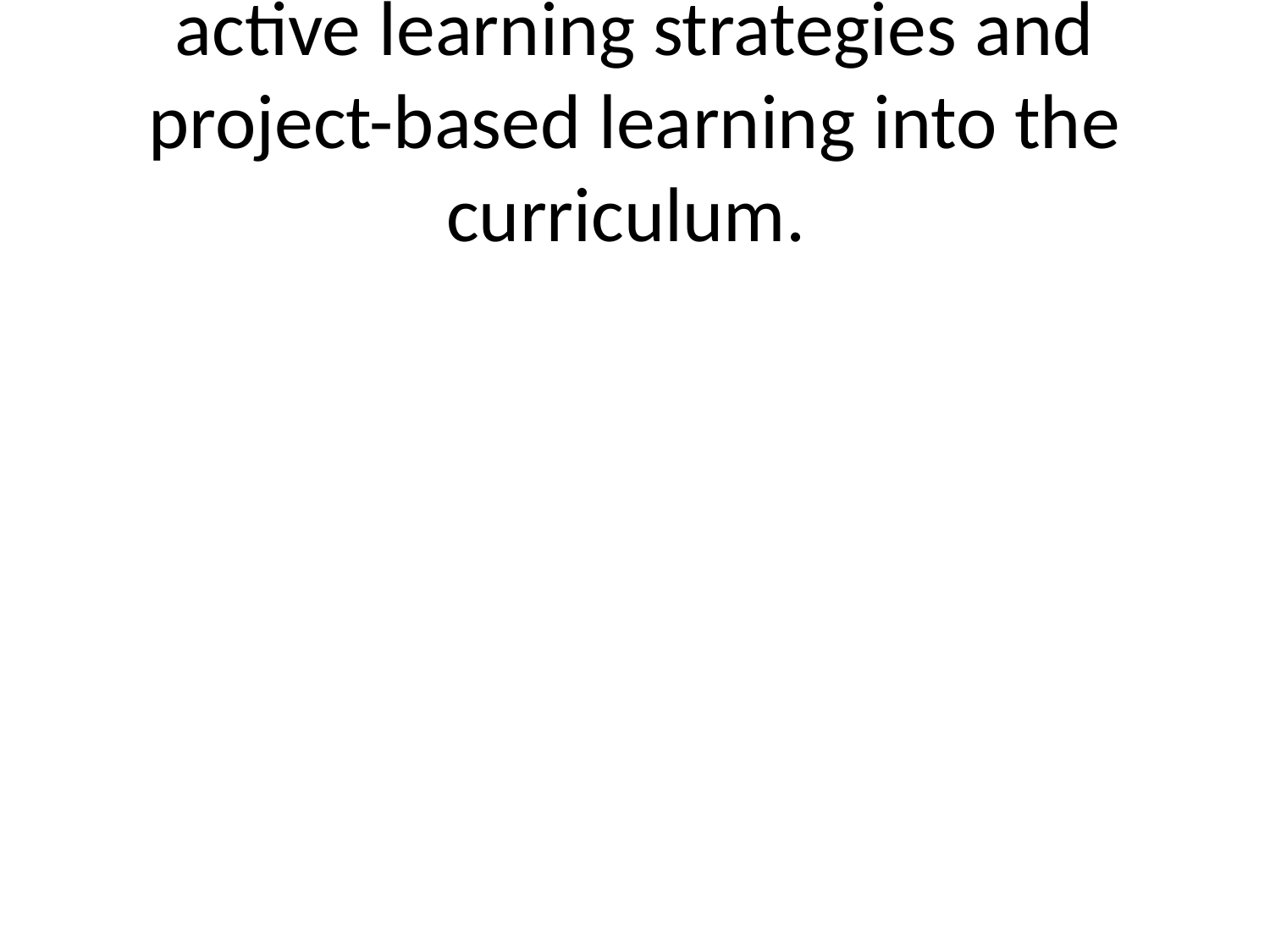

# active learning strategies and project-based learning into the curriculum.